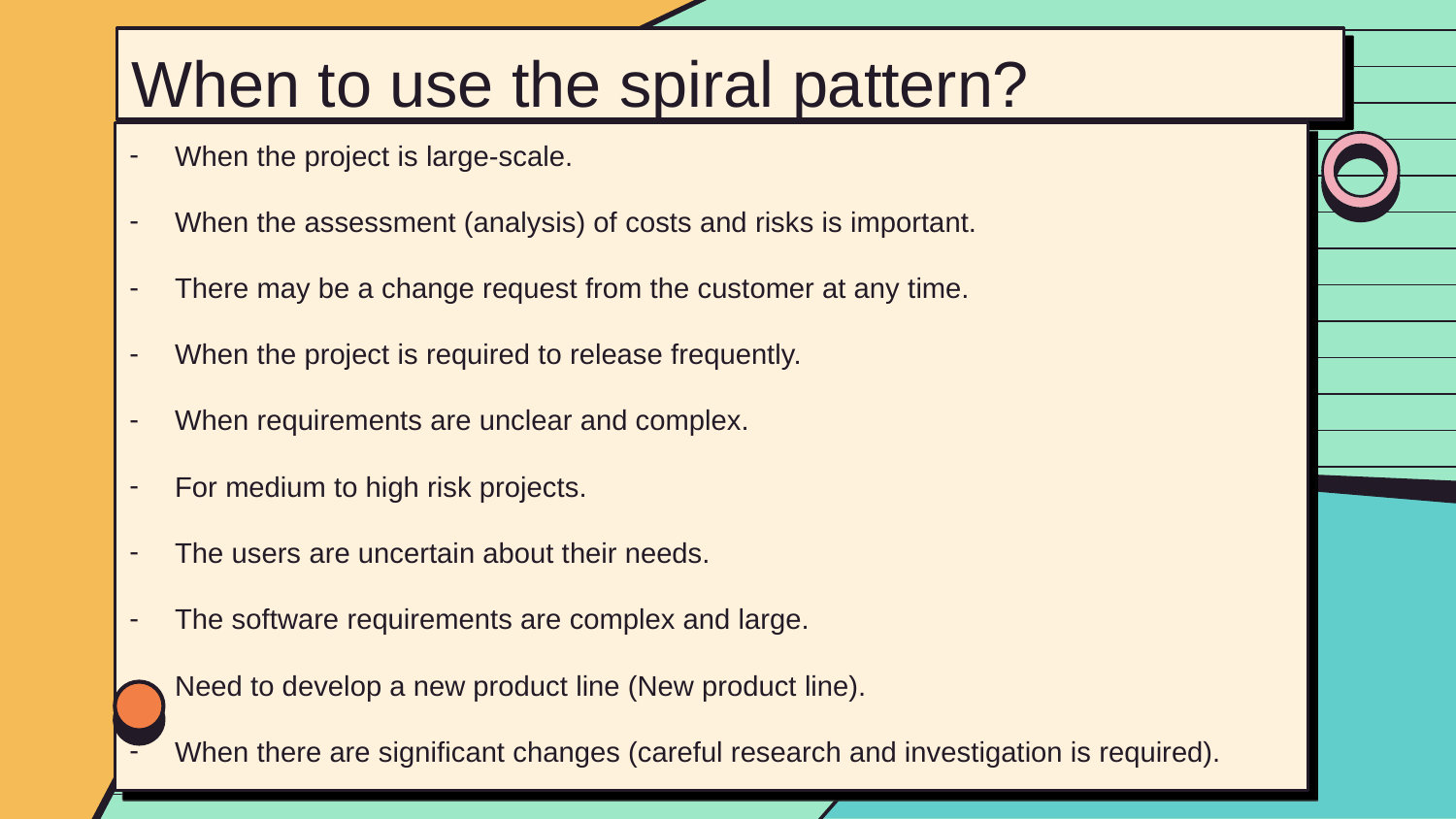

When to use the spiral pattern?
When the project is large-scale.
When the assessment (analysis) of costs and risks is important.
There may be a change request from the customer at any time.
When the project is required to release frequently.
When requirements are unclear and complex.
For medium to high risk projects.
The users are uncertain about their needs.
The software requirements are complex and large.
Need to develop a new product line (New product line).
When there are significant changes (careful research and investigation is required).